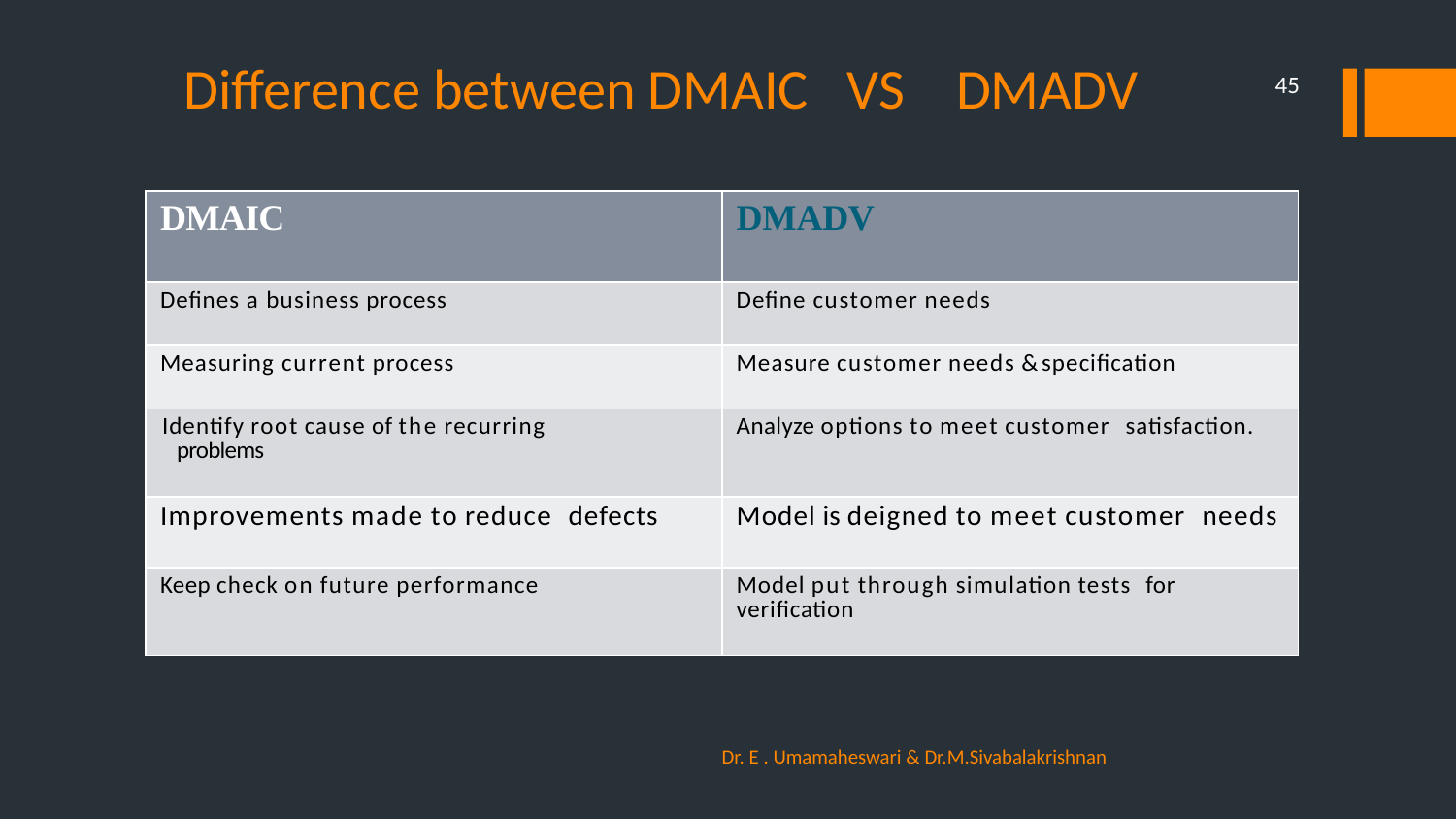

# Difference between DMAIC   VS    DMADV
45
| DMAIC | DMADV |
| --- | --- |
| Defines a business process | Define customer needs |
| Measuring current process | Measure customer needs & specification |
| Identify root cause of the recurring problems | Analyze options to meet customer satisfaction. |
| Improvements made to reduce defects | Model is deigned to meet customer needs |
| Keep check on future performance | Model put through simulation tests for verification |
Dr. E . Umamaheswari & Dr.M.Sivabalakrishnan